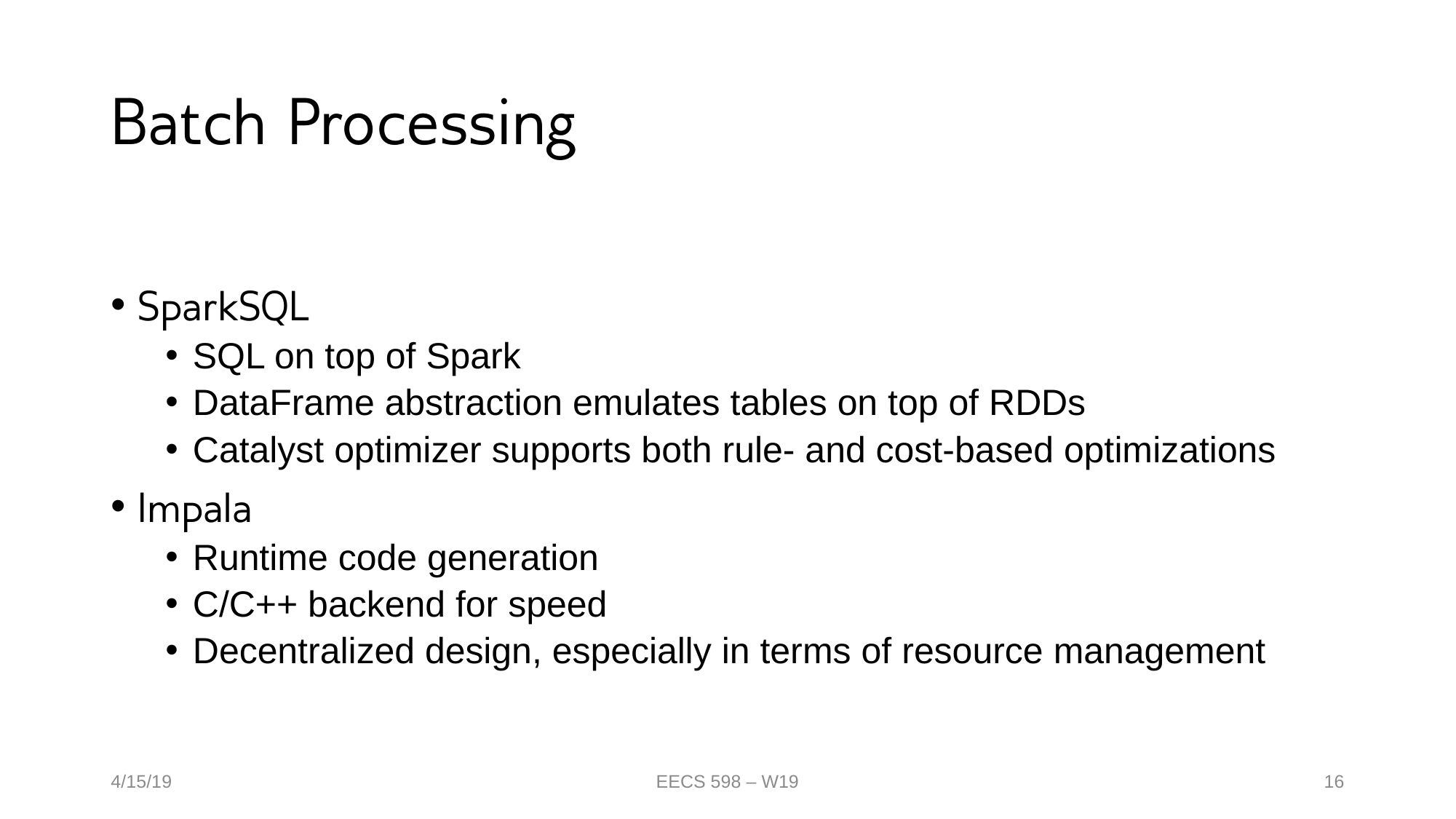

# Batch Processing
SparkSQL
SQL on top of Spark
DataFrame abstraction emulates tables on top of RDDs
Catalyst optimizer supports both rule- and cost-based optimizations
Impala
Runtime code generation
C/C++ backend for speed
Decentralized design, especially in terms of resource management
4/15/19
EECS 598 – W19
16